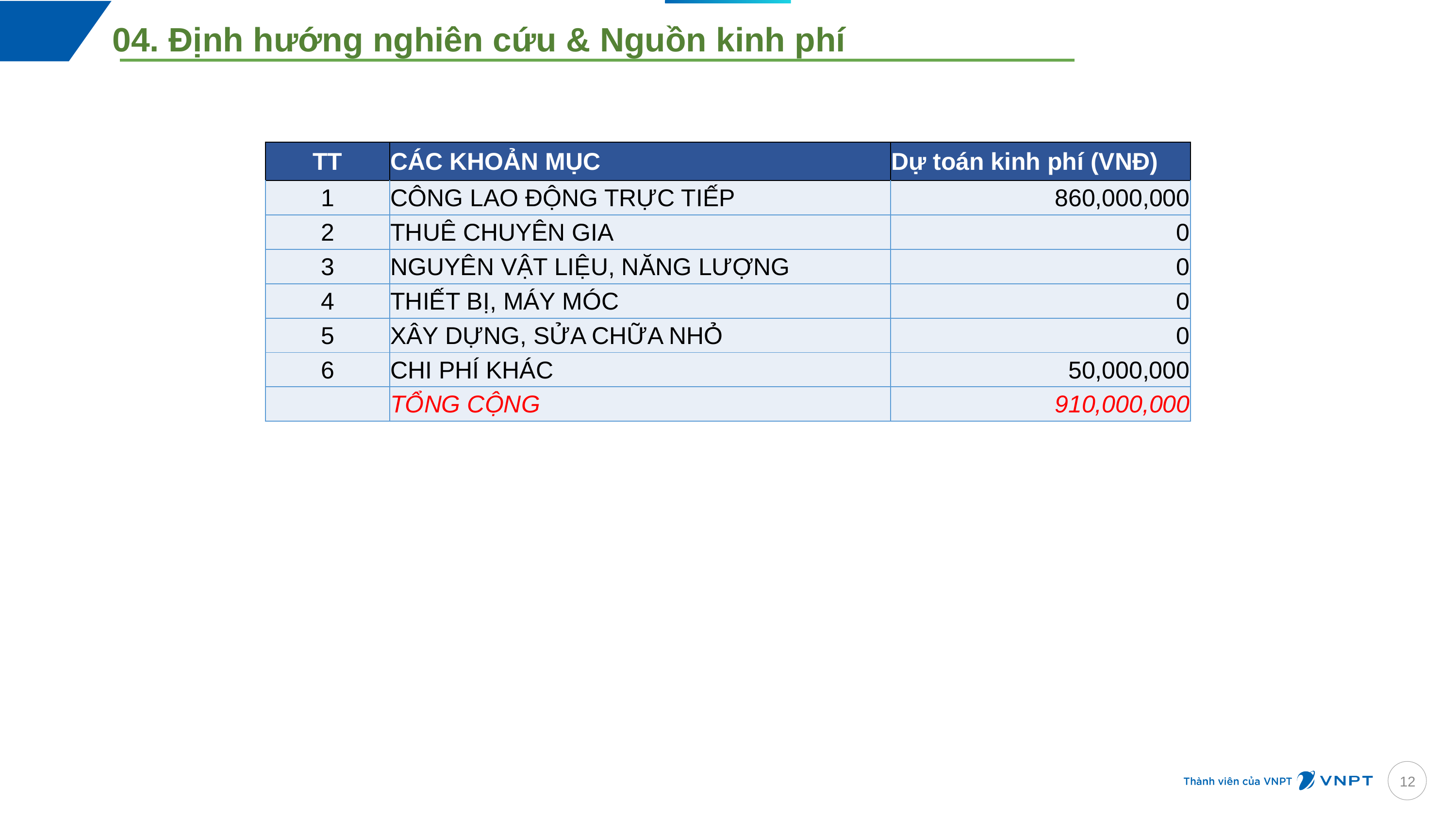

04. Định hướng nghiên cứu & Nguồn kinh phí
| TT | CÁC KHOẢN MỤC | Dự toán kinh phí (VNĐ) |
| --- | --- | --- |
| 1 | CÔNG LAO ĐỘNG TRỰC TIẾP | 860,000,000 |
| 2 | THUÊ CHUYÊN GIA | 0 |
| 3 | NGUYÊN VẬT LIỆU, NĂNG LƯỢNG | 0 |
| 4 | THIẾT BỊ, MÁY MÓC | 0 |
| 5 | XÂY DỰNG, SỬA CHỮA NHỎ | 0 |
| 6 | CHI PHÍ KHÁC | 50,000,000 |
|  | TỔNG CỘNG | 910,000,000 |

12